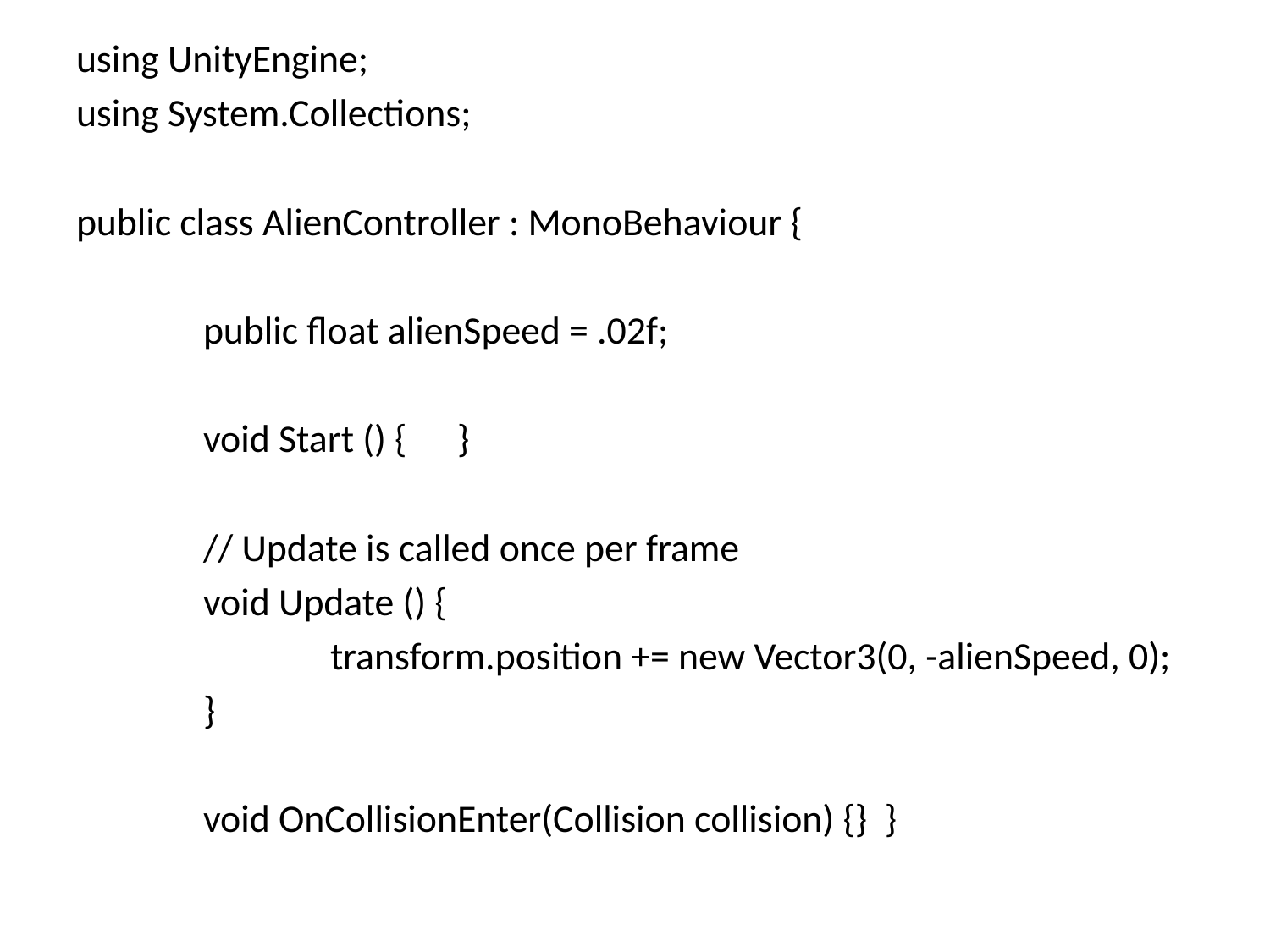

using UnityEngine;
using System.Collections;

public class AlienController : MonoBehaviour {

	public float alienSpeed = .02f;

	void Start () {	}

	// Update is called once per frame
	void Update () {
		transform.position += new Vector3(0, -alienSpeed, 0);
	}

	void OnCollisionEnter(Collision collision) {}  }
#